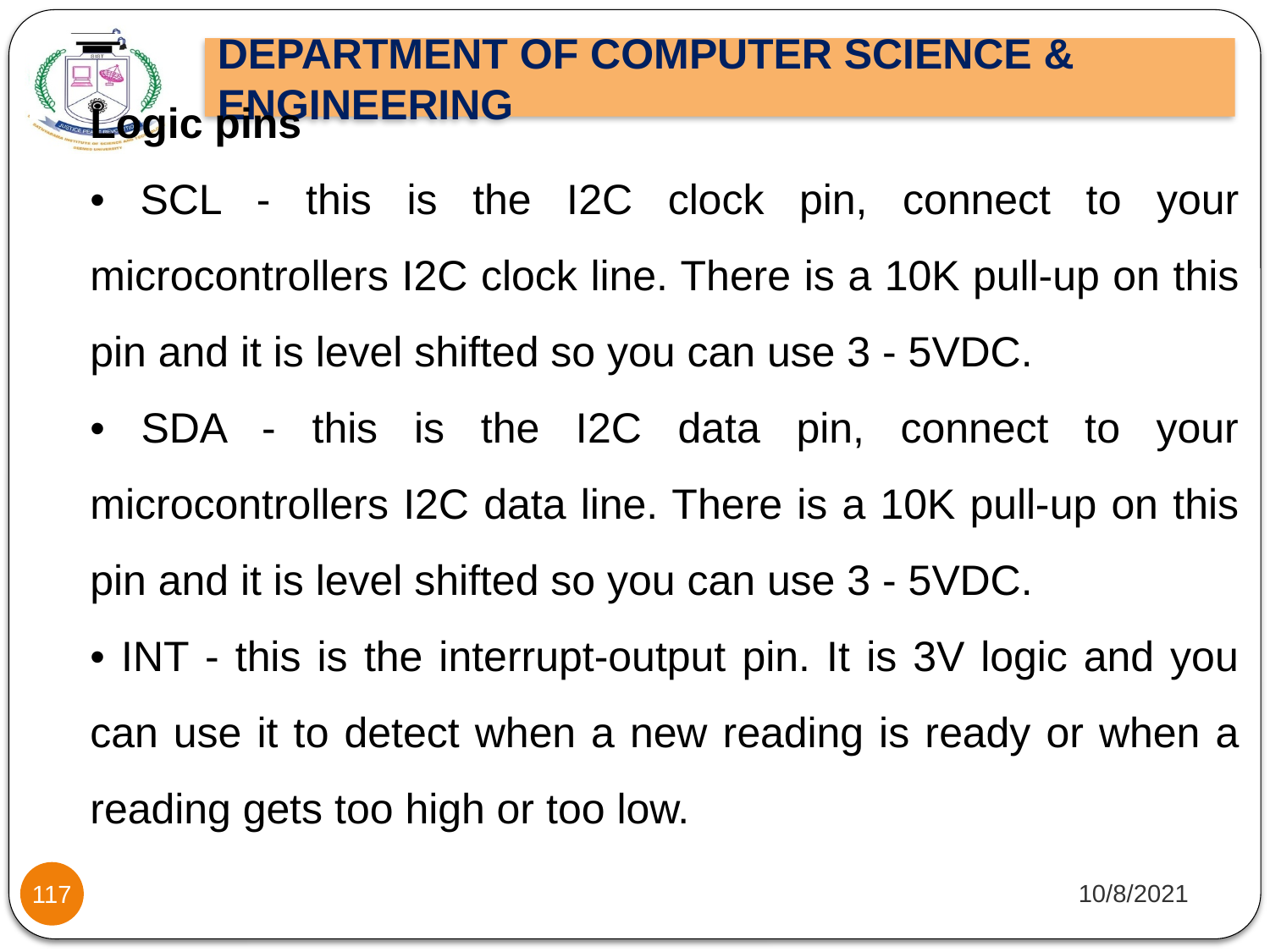

Logic pins
• SCL - this is the I2C clock pin, connect to your microcontrollers I2C clock line. There is a 10K pull-up on this pin and it is level shifted so you can use 3 - 5VDC.
• SDA - this is the I2C data pin, connect to your microcontrollers I2C data line. There is a 10K pull-up on this pin and it is level shifted so you can use 3 - 5VDC.
• INT - this is the interrupt-output pin. It is 3V logic and you can use it to detect when a new reading is ready or when a reading gets too high or too low.
10/8/2021
117